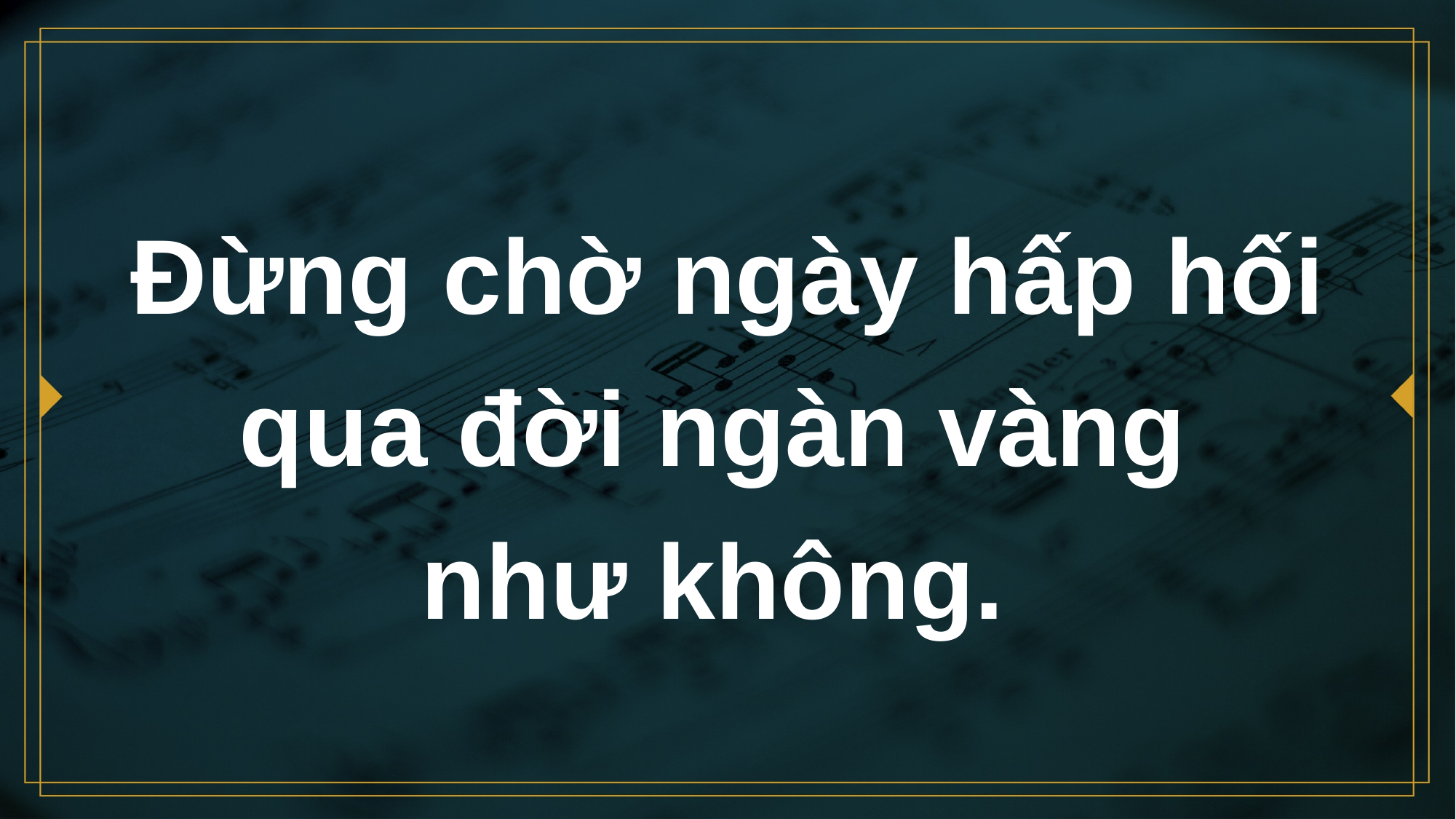

# Đừng chờ ngày hấp hối qua đời ngàn vàng như không.